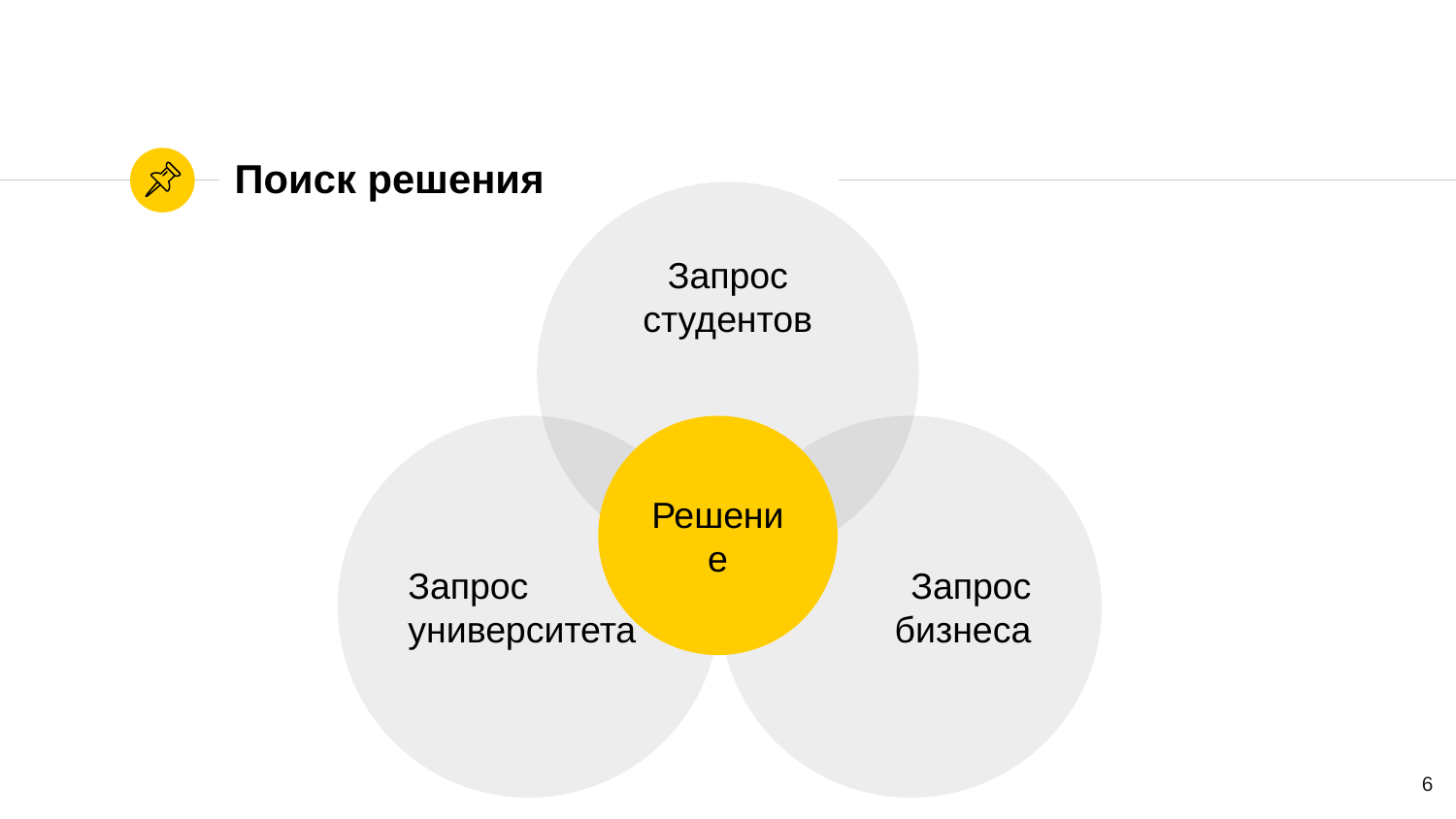

# Поиск решения

Запрос студентов
Запрос университета
Решение
Запрос бизнеса
6